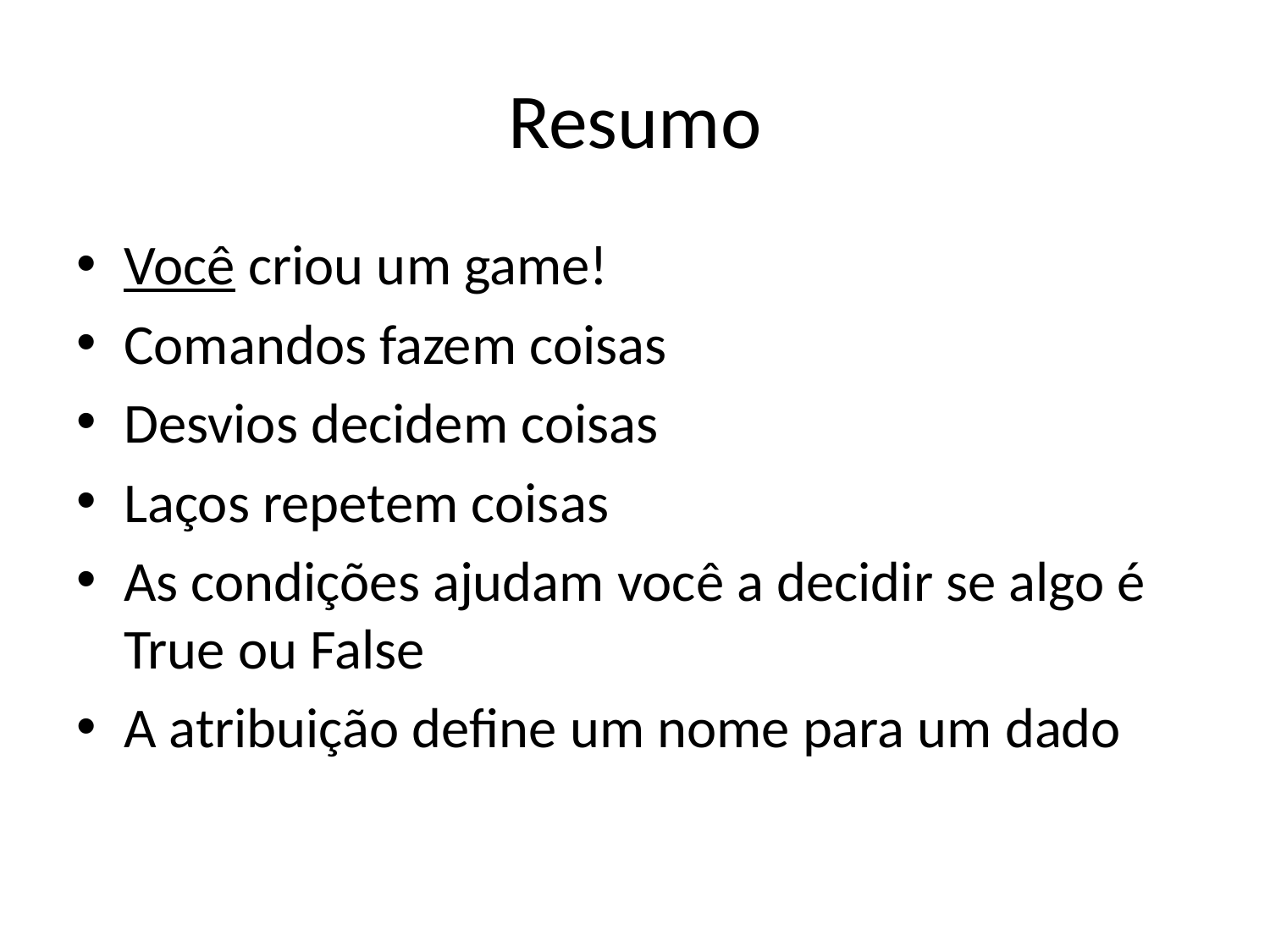

# Resumo
Você criou um game!
Comandos fazem coisas
Desvios decidem coisas
Laços repetem coisas
As condições ajudam você a decidir se algo é True ou False
A atribuição define um nome para um dado